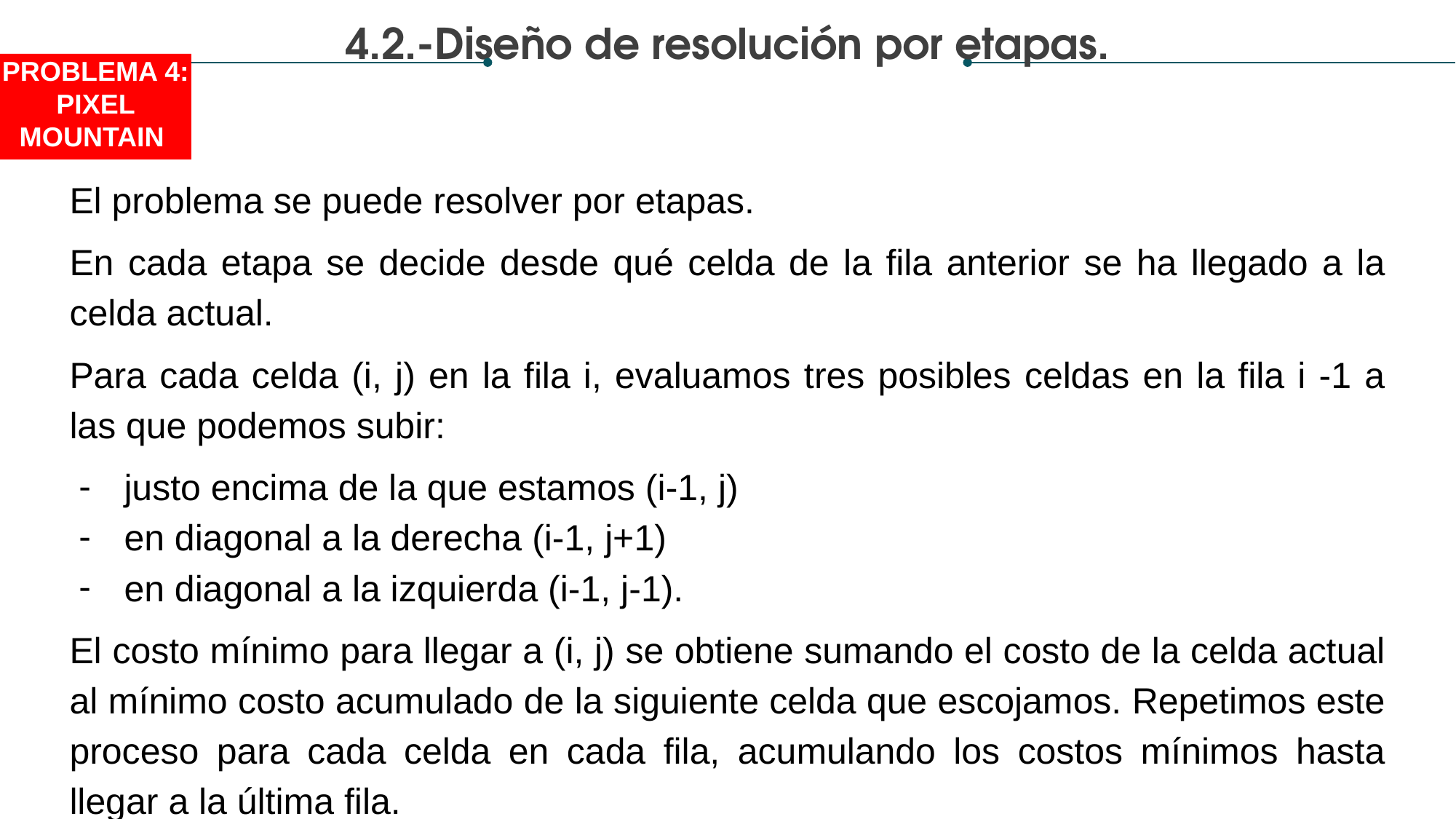

4.2.-Diseño de resolución por etapas.
PROBLEMA 4:
PIXEL MOUNTAIN

El problema se puede resolver por etapas.
En cada etapa se decide desde qué celda de la fila anterior se ha llegado a la celda actual.
Para cada celda (i, j) en la fila i, evaluamos tres posibles celdas en la fila i -1 a las que podemos subir:
justo encima de la que estamos (i-1, j)
en diagonal a la derecha (i-1, j+1)
en diagonal a la izquierda (i-1, j-1).
El costo mínimo para llegar a (i, j) se obtiene sumando el costo de la celda actual al mínimo costo acumulado de la siguiente celda que escojamos. Repetimos este proceso para cada celda en cada fila, acumulando los costos mínimos hasta llegar a la última fila.